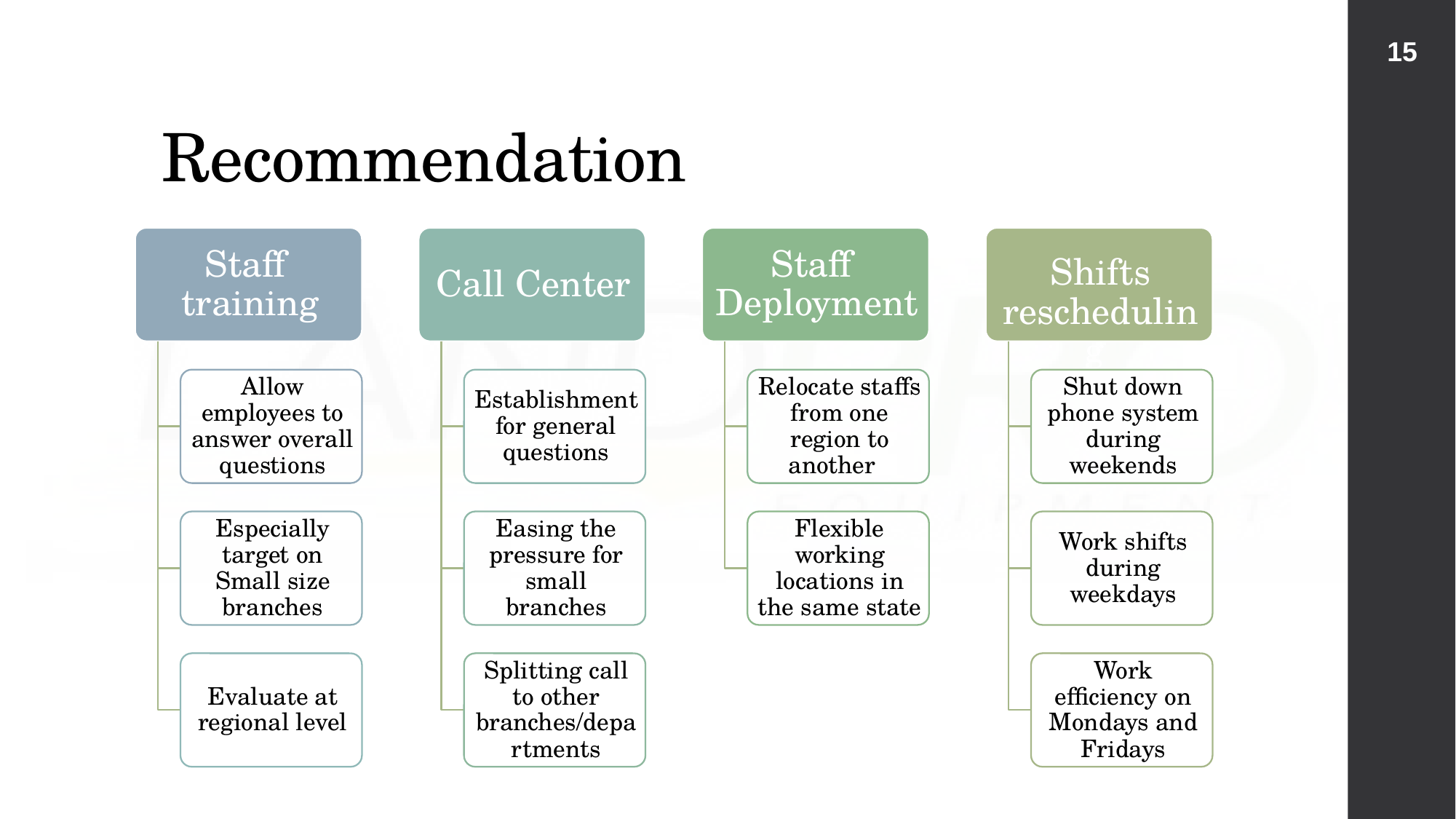

15
# Recommendation
Staff
training
Allow employees to answer overall questions
Especially target on Small size branches
Evaluate at regional level
Call Center
Establishment for general questions
Easing the pressure for small branches
Splitting call to other branches/departments
Staff 
Deployment
Relocate staffs from one region to another
Flexible working locations in the same state

Shifts rescheduling
Shut down phone system during weekends
Work shifts during weekdays
Work efficiency on Mondays and Fridays